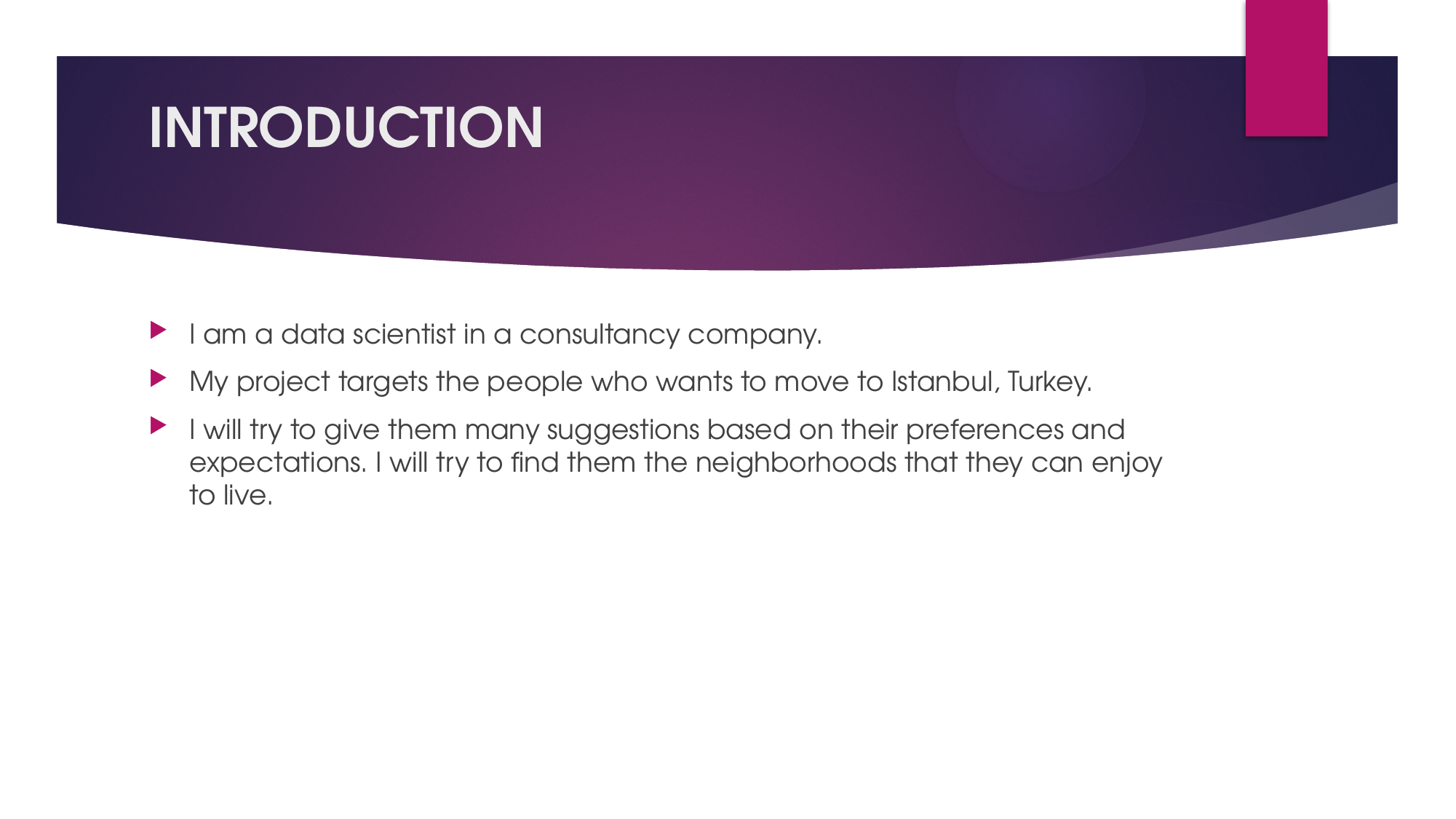

# INTRODUCTION
I am a data scientist in a consultancy company.
My project targets the people who wants to move to Istanbul, Turkey.
I will try to give them many suggestions based on their preferences and expectations. I will try to find them the neighborhoods that they can enjoy to live.